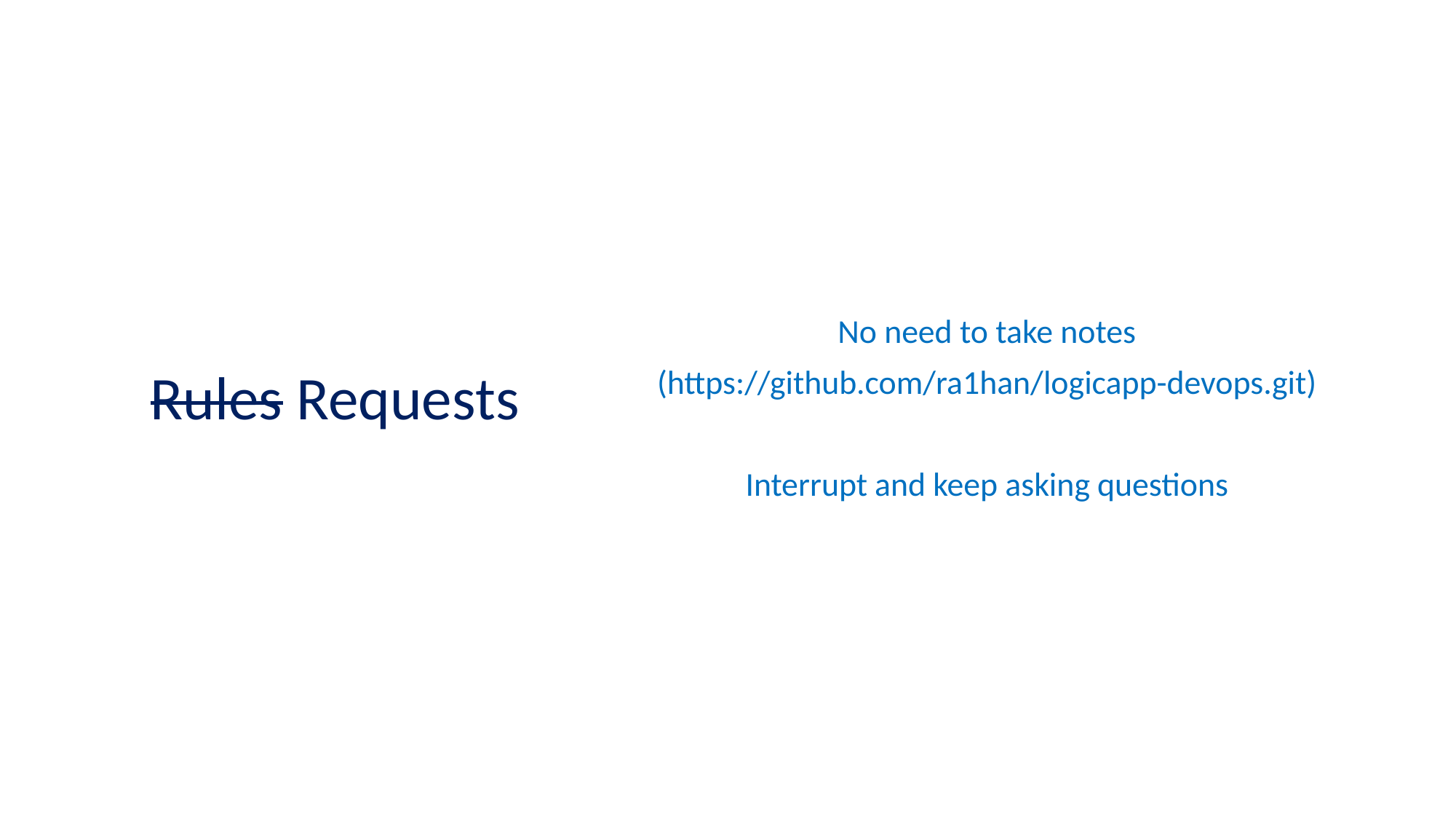

# Rules Requests
No need to take notes
(https://github.com/ra1han/logicapp-devops.git)

Interrupt and keep asking questions